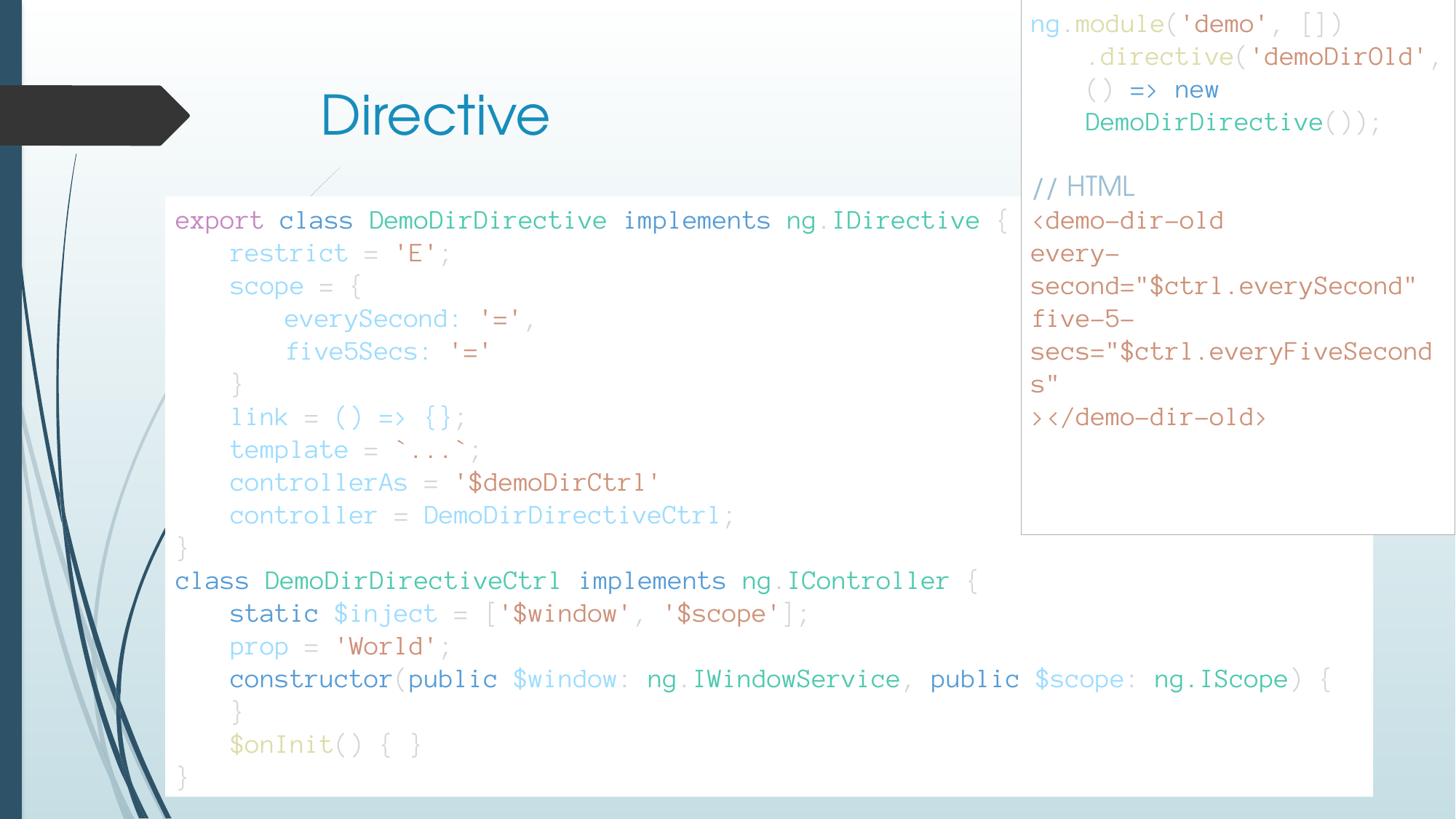

ng.module('demo', [])
.directive('demoDirOld', () => new DemoDirDirective());

// HTML
<demo-dir-old
every-second="$ctrl.everySecond"
five-5-secs="$ctrl.everyFiveSeconds"
></demo-dir-old>

# Directive
export class DemoDirDirective implements ng.IDirective {
restrict = 'E';
scope = {
everySecond: '=',
five5Secs: '='
}
link = () => {};
template = `...`;
controllerAs = '$demoDirCtrl'
controller = DemoDirDirectiveCtrl;
}
class DemoDirDirectiveCtrl implements ng.IController {
static $inject = ['$window', '$scope'];
prop = 'World';
constructor(public $window: ng.IWindowService, public $scope: ng.IScope) {
}
$onInit() { }
}